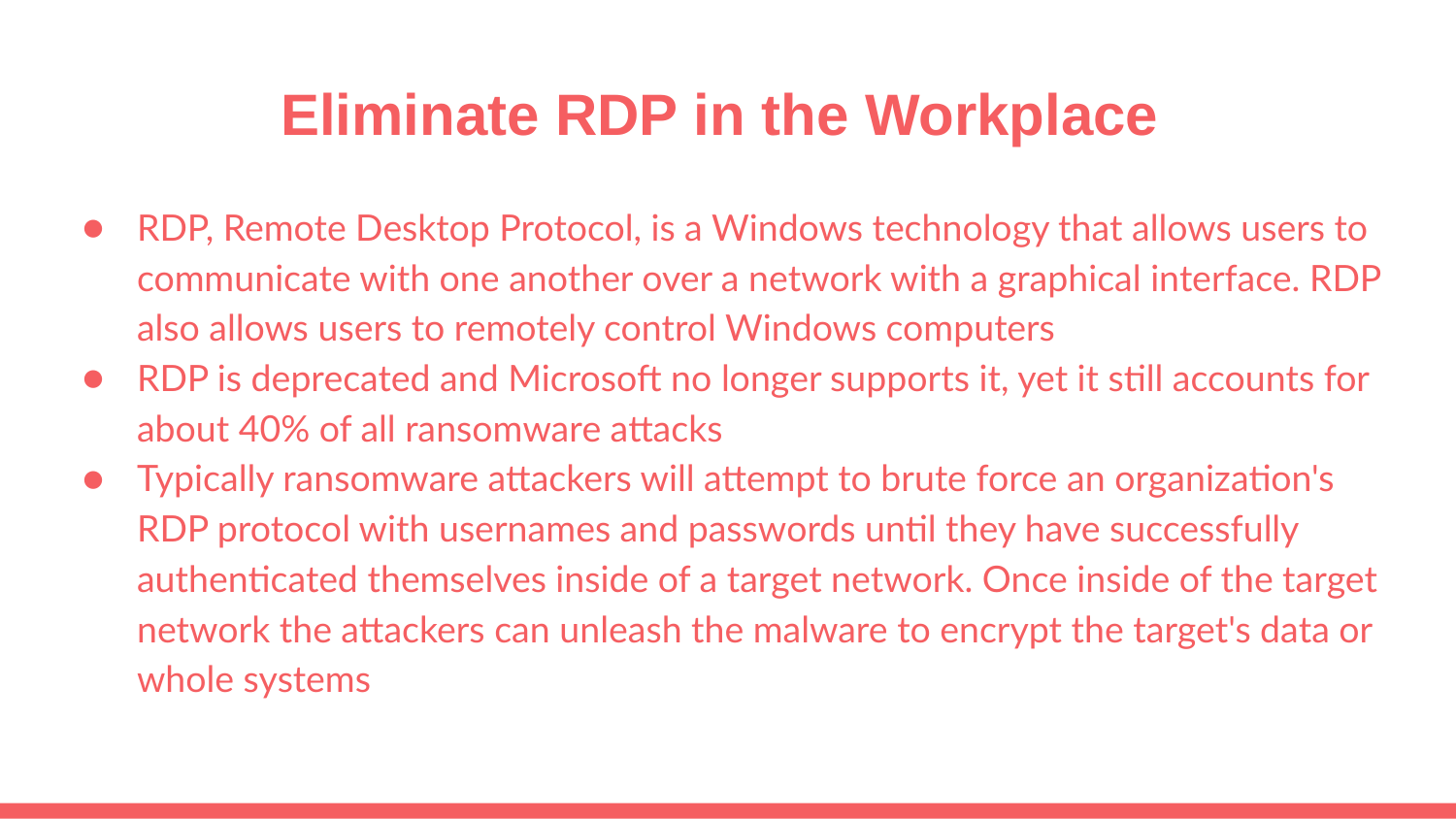

# Eliminate RDP in the Workplace
RDP, Remote Desktop Protocol, is a Windows technology that allows users to communicate with one another over a network with a graphical interface. RDP also allows users to remotely control Windows computers
RDP is deprecated and Microsoft no longer supports it, yet it still accounts for about 40% of all ransomware attacks
Typically ransomware attackers will attempt to brute force an organization's RDP protocol with usernames and passwords until they have successfully authenticated themselves inside of a target network. Once inside of the target network the attackers can unleash the malware to encrypt the target's data or whole systems